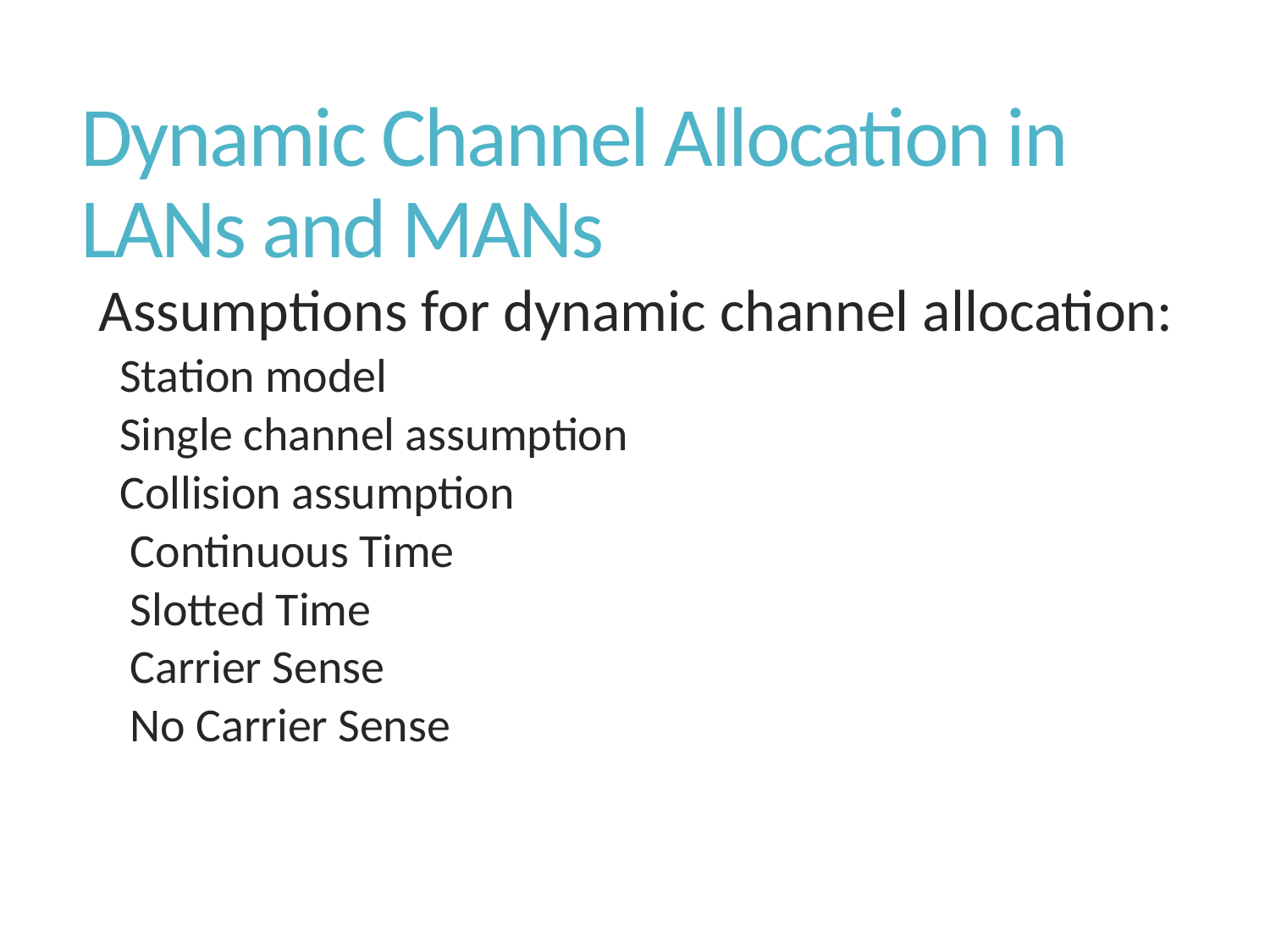

# Dynamic Channel Allocation in LANs and MANs
Assumptions for dynamic channel allocation:
Station model
Single channel assumption
Collision assumption
 Continuous Time
 Slotted Time
 Carrier Sense
 No Carrier Sense